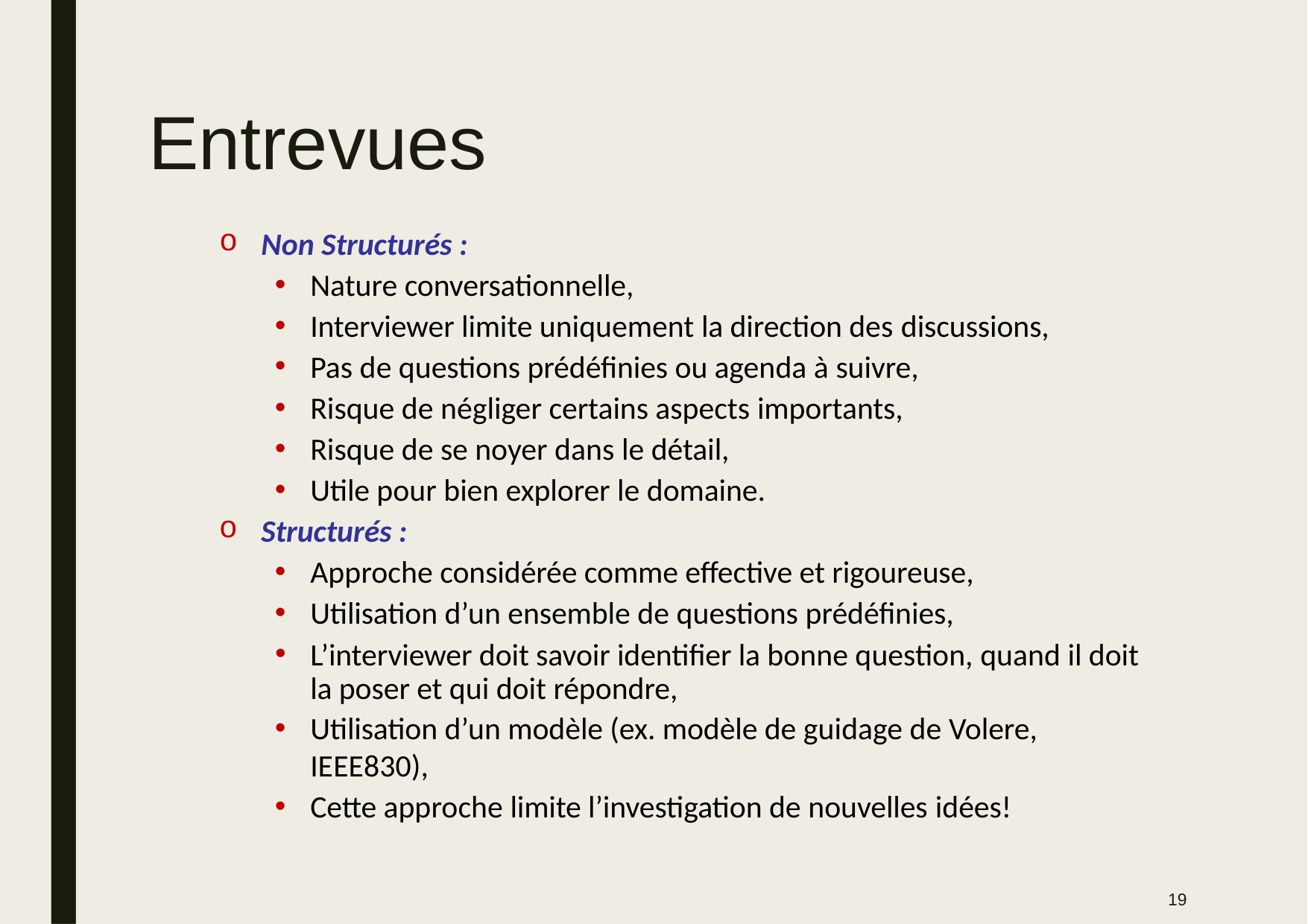

# Entrevues
Non Structurés :
Nature conversationnelle,
Interviewer limite uniquement la direction des discussions,
Pas de questions prédéfinies ou agenda à suivre,
Risque de négliger certains aspects importants,
Risque de se noyer dans le détail,
Utile pour bien explorer le domaine.
Structurés :
Approche considérée comme effective et rigoureuse,
Utilisation d’un ensemble de questions prédéfinies,
L’interviewer doit savoir identifier la bonne question, quand il doit  la poser et qui doit répondre,
Utilisation d’un modèle (ex. modèle de guidage de Volere, IEEE830),
Cette approche limite l’investigation de nouvelles idées!
19